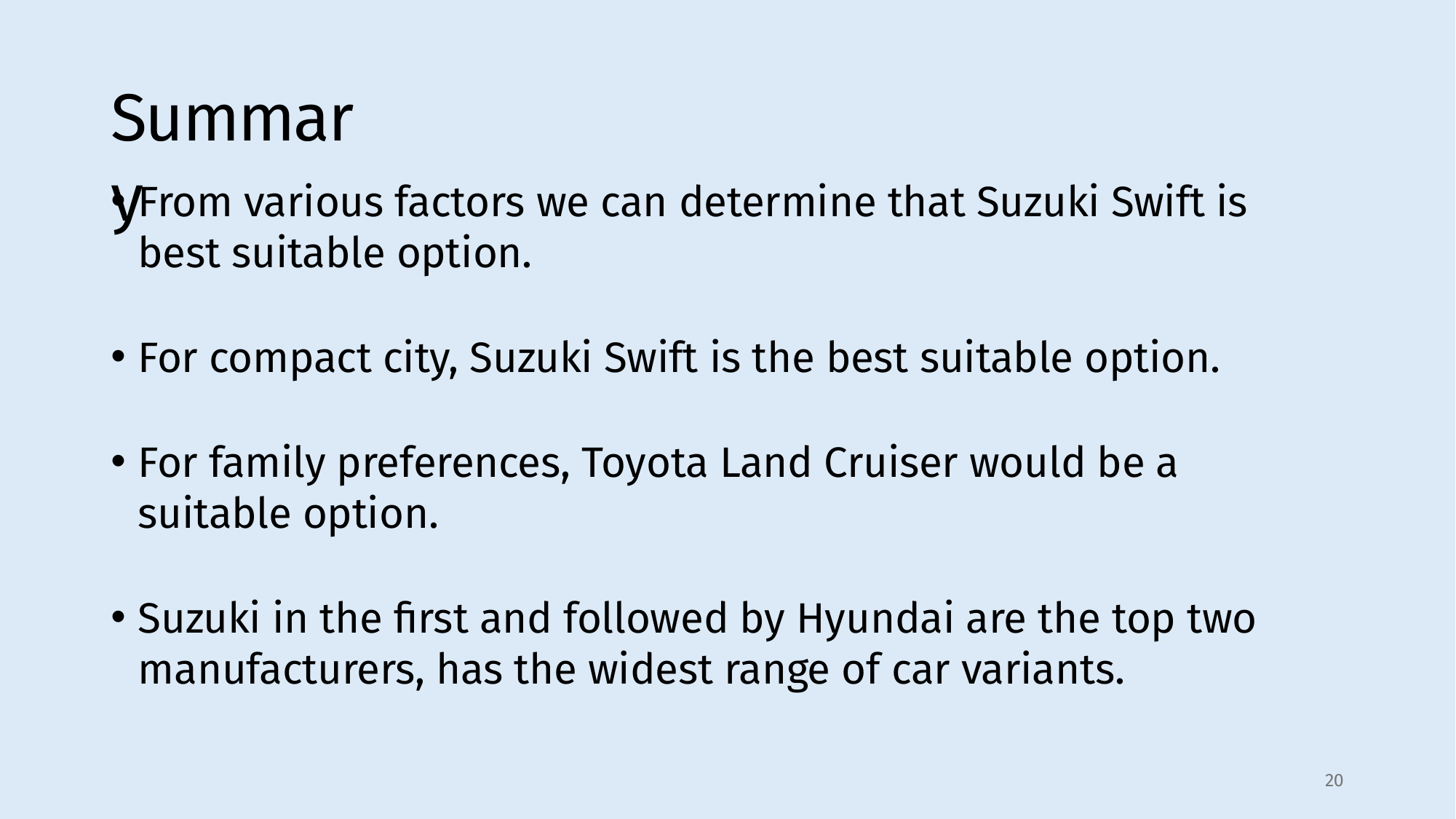

# Summary
From various factors we can determine that Suzuki Swift is best suitable option.

For compact city, Suzuki Swift is the best suitable option.

For family preferences, Toyota Land Cruiser would be a suitable option.

Suzuki in the first and followed by Hyundai are the top two manufacturers, has the widest range of car variants.

20